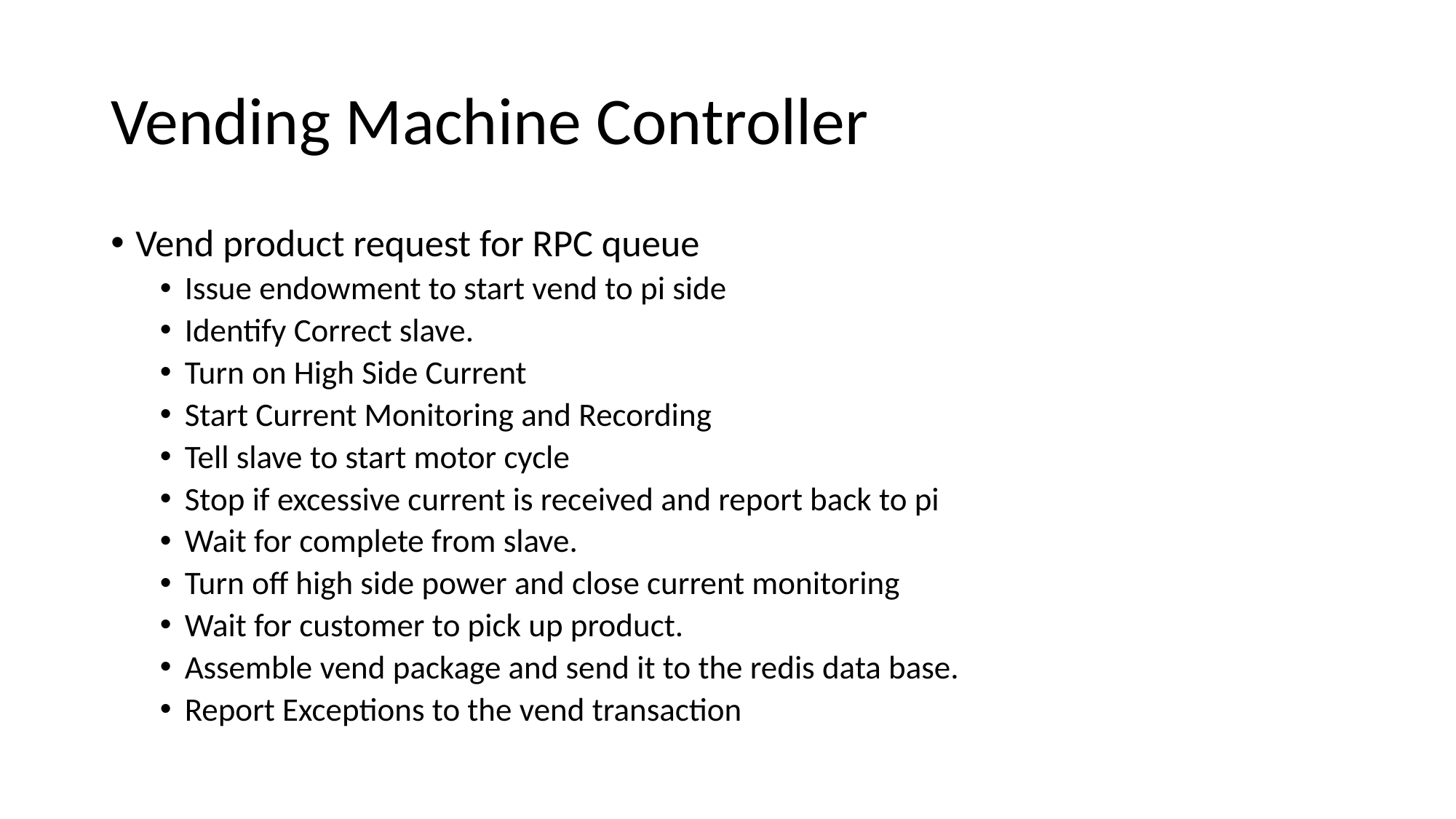

# Vending Machine Controller
Vend product request for RPC queue
Issue endowment to start vend to pi side
Identify Correct slave.
Turn on High Side Current
Start Current Monitoring and Recording
Tell slave to start motor cycle
Stop if excessive current is received and report back to pi
Wait for complete from slave.
Turn off high side power and close current monitoring
Wait for customer to pick up product.
Assemble vend package and send it to the redis data base.
Report Exceptions to the vend transaction